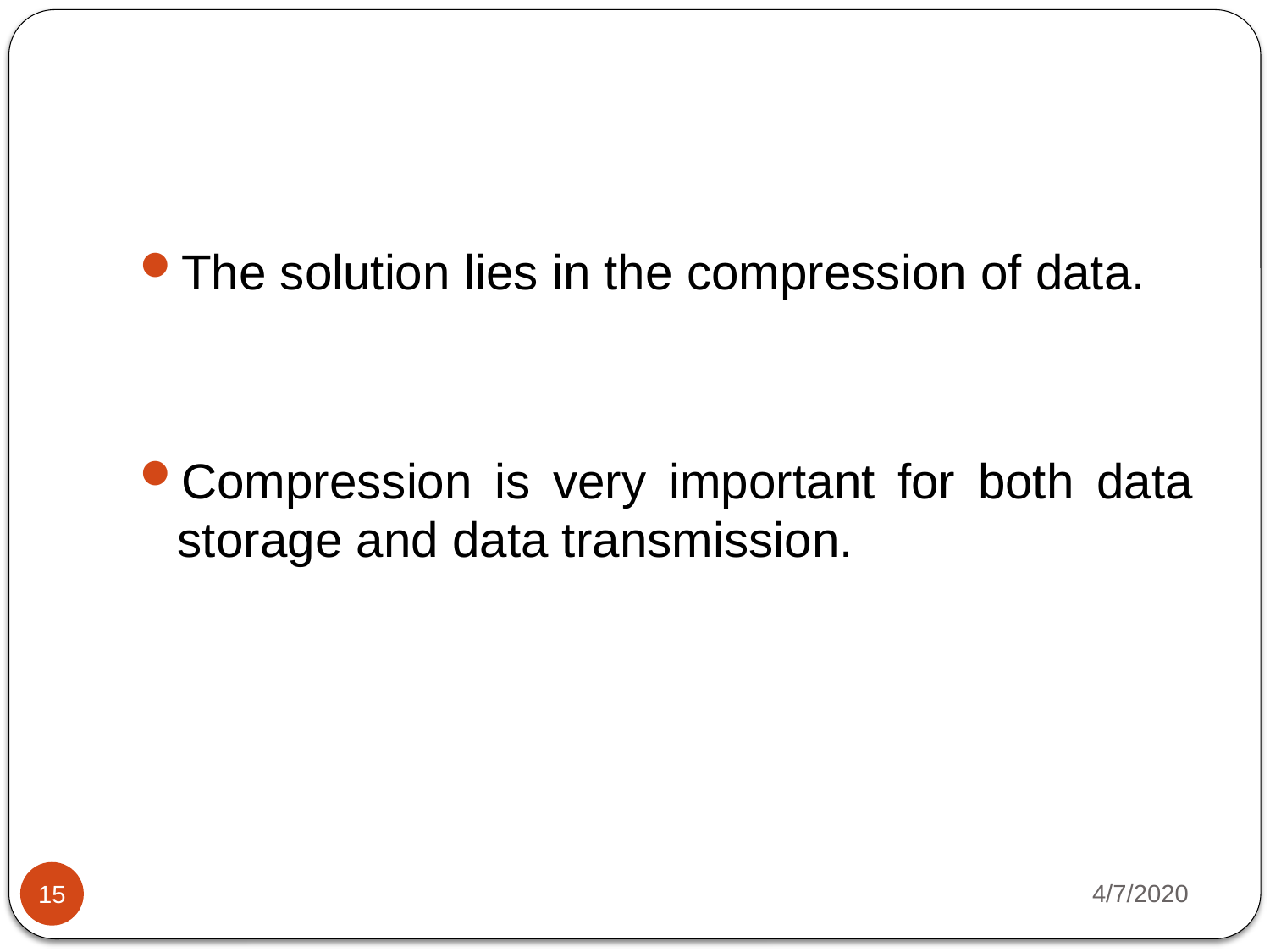

The solution lies in the compression of data.

Compression is very important for both data storage and data transmission.
4/7/2020
15